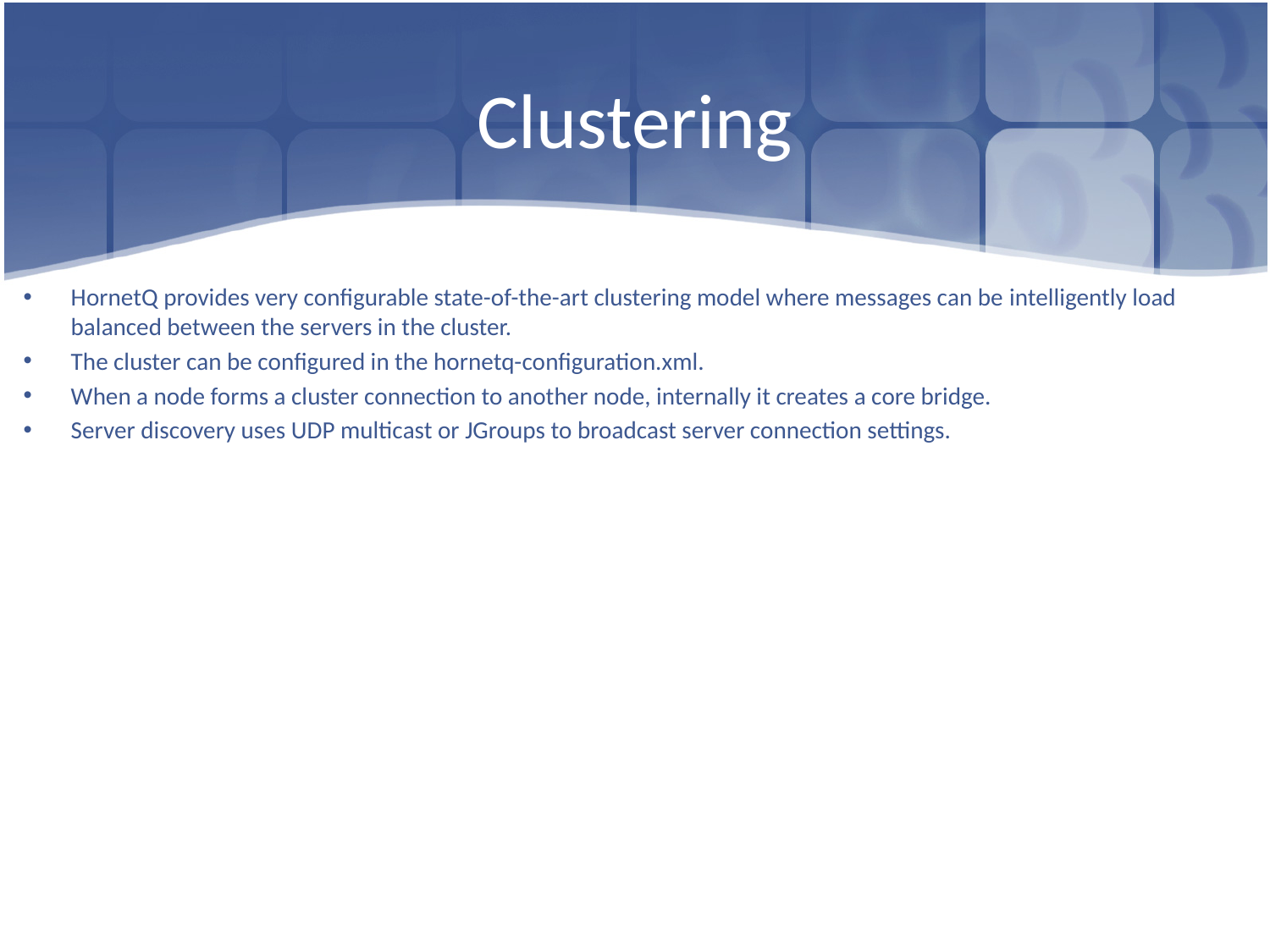

# Clustering
HornetQ provides very configurable state-of-the-art clustering model where messages can be intelligently load balanced between the servers in the cluster.
The cluster can be configured in the hornetq-configuration.xml.
When a node forms a cluster connection to another node, internally it creates a core bridge.
Server discovery uses UDP multicast or JGroups to broadcast server connection settings.